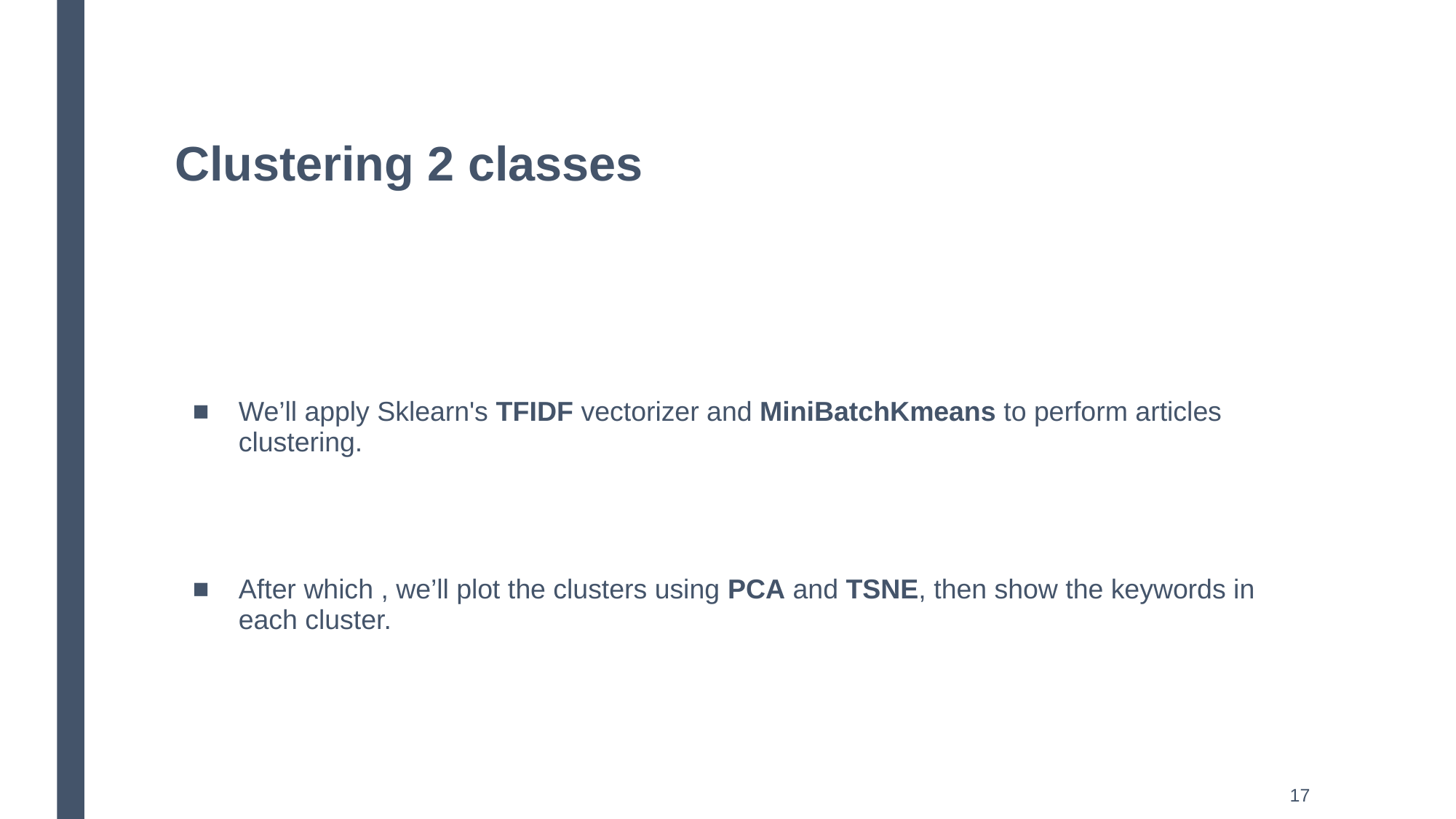

# Clustering 2 classes

We’ll apply Sklearn's TFIDF vectorizer and MiniBatchKmeans to perform articles clustering.

After which , we’ll plot the clusters using PCA and TSNE, then show the keywords in each cluster.

17